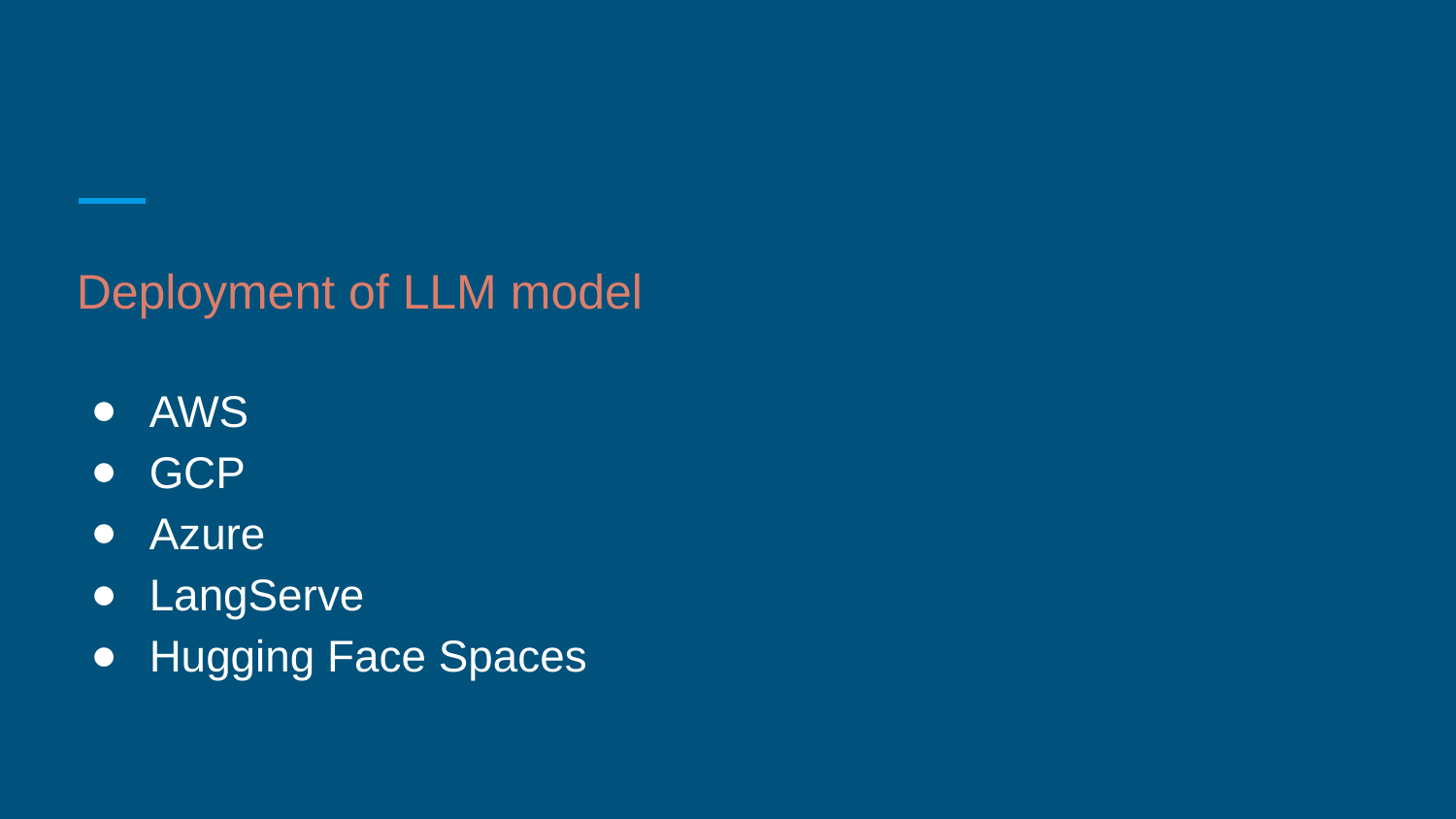

#
Deployment of LLM model

AWS
GCP
Azure
LangServe
Hugging Face Spaces